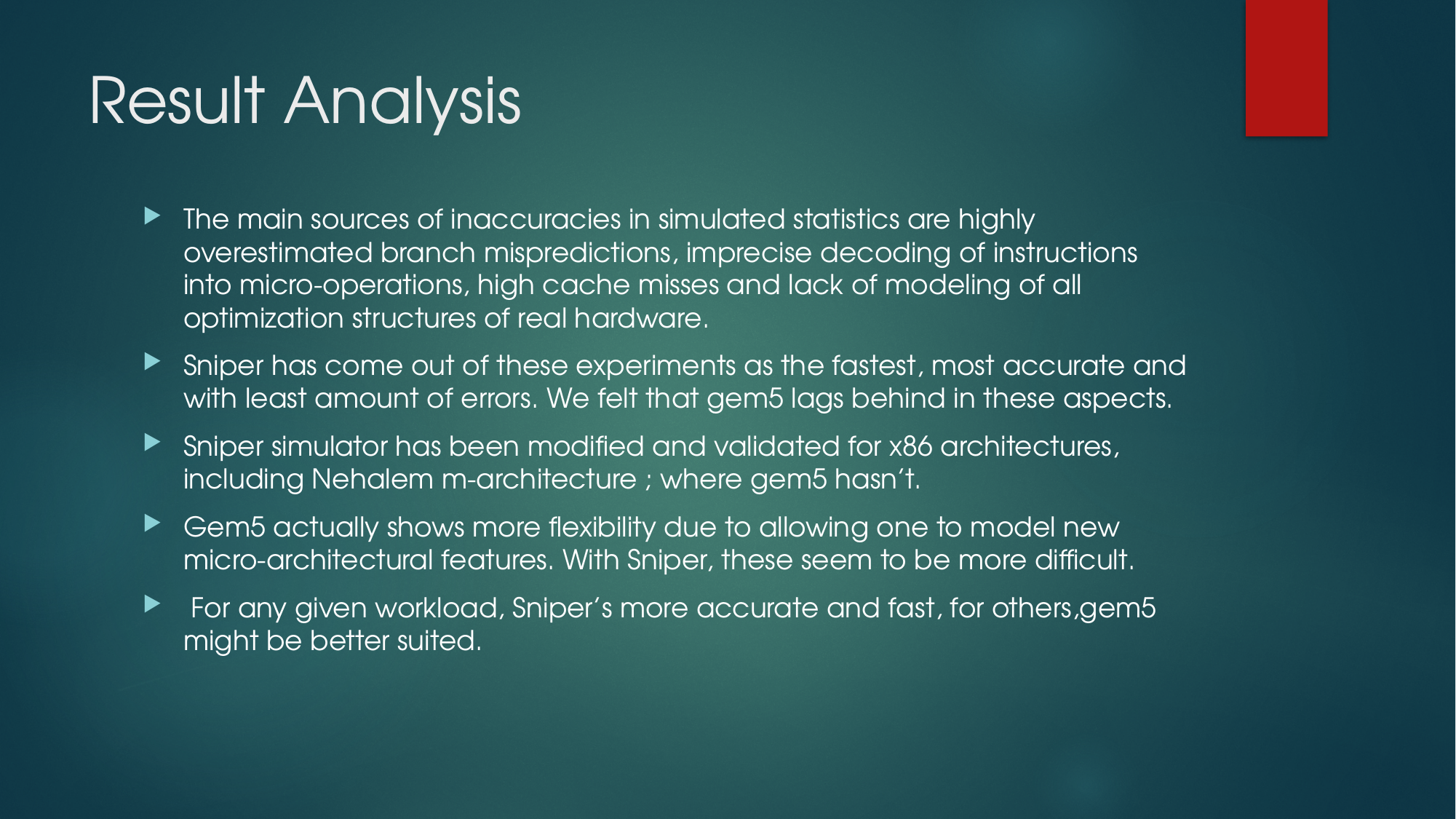

# Result Analysis
The main sources of inaccuracies in simulated statistics are highly overestimated branch mispredictions, imprecise decoding of instructions into micro-operations, high cache misses and lack of modeling of all optimization structures of real hardware.
Sniper has come out of these experiments as the fastest, most accurate and with least amount of errors. We felt that gem5 lags behind in these aspects.
Sniper simulator has been modified and validated for x86 architectures, including Nehalem m-architecture ; where gem5 hasn’t.
Gem5 actually shows more flexibility due to allowing one to model new micro-architectural features. With Sniper, these seem to be more difficult.
 For any given workload, Sniper’s more accurate and fast, for others,gem5 might be better suited.